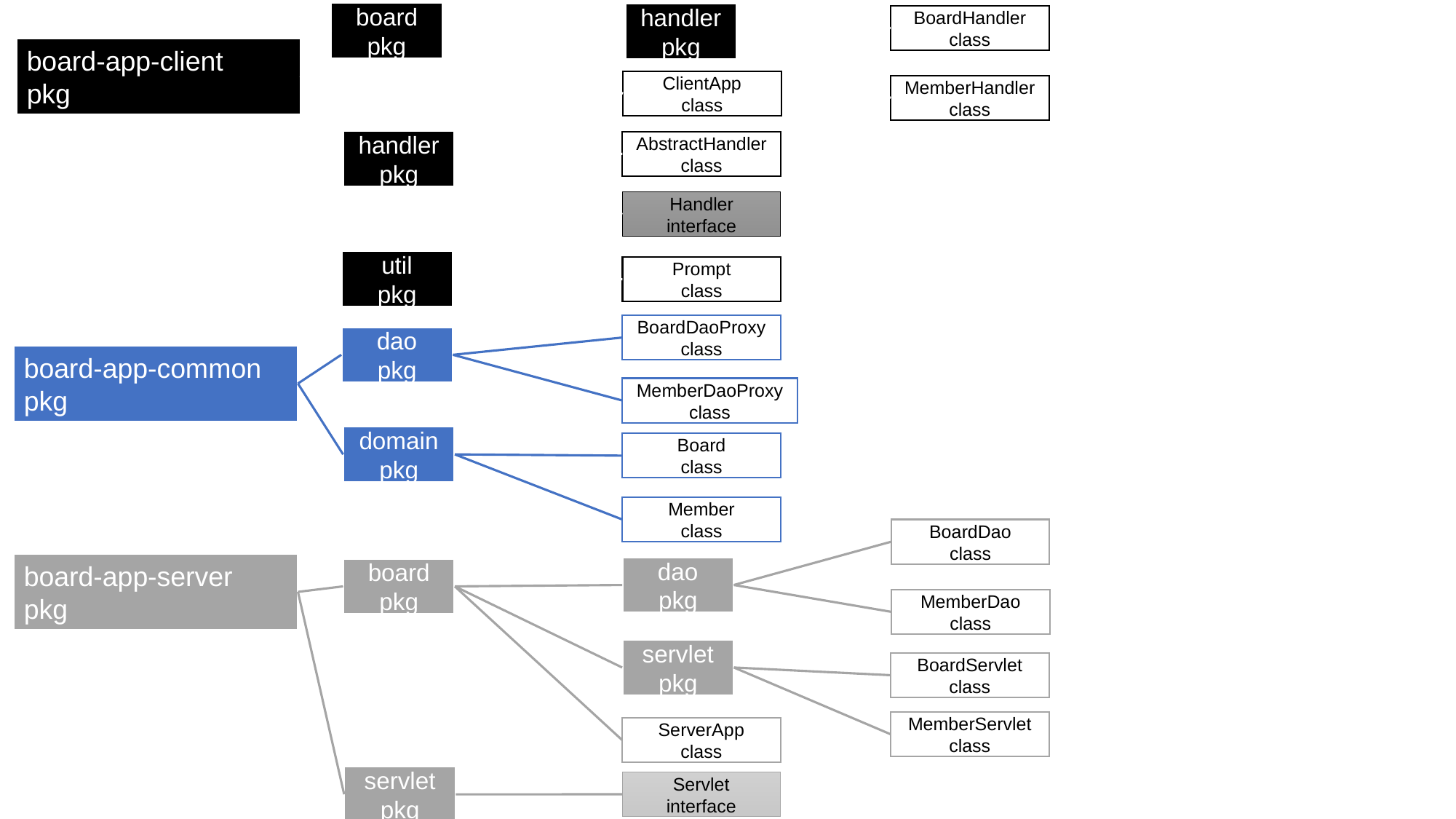

board
pkg
handler
pkg
BoardHandler
class
board-app-client
pkg
ClientApp
class
MemberHandler
class
handler
pkg
AbstractHandler
class
Handler
interface
util
pkg
Prompt
class
BoardDaoProxy
class
dao
pkg
board-app-common
pkg
MemberDaoProxy
class
domain
pkg
Board
class
Member
class
BoardDao
class
board-app-server
pkg
dao
pkg
board
pkg
MemberDao
class
servlet
pkg
BoardServlet
class
MemberServlet
class
ServerApp
class
servlet
pkg
Servlet
interface